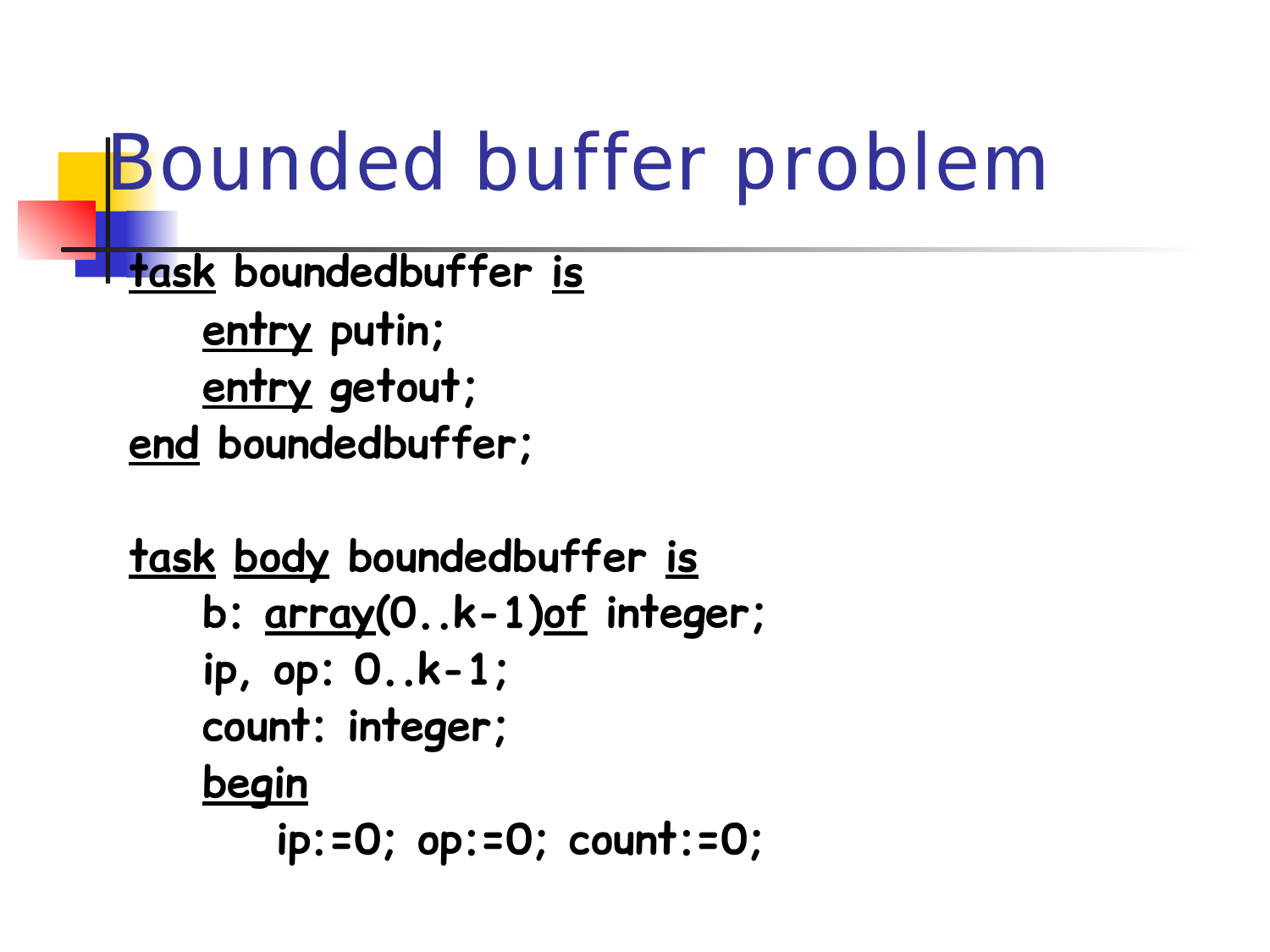

# Bounded buffer problem
task boundedbuffer is
    entry putin;
    entry getout;
end boundedbuffer;

task body boundedbuffer is
    b: array(0..k-1)of integer;
    ip, op: 0..k-1;
    count: integer;
    begin
        ip:=0; op:=0; count:=0;